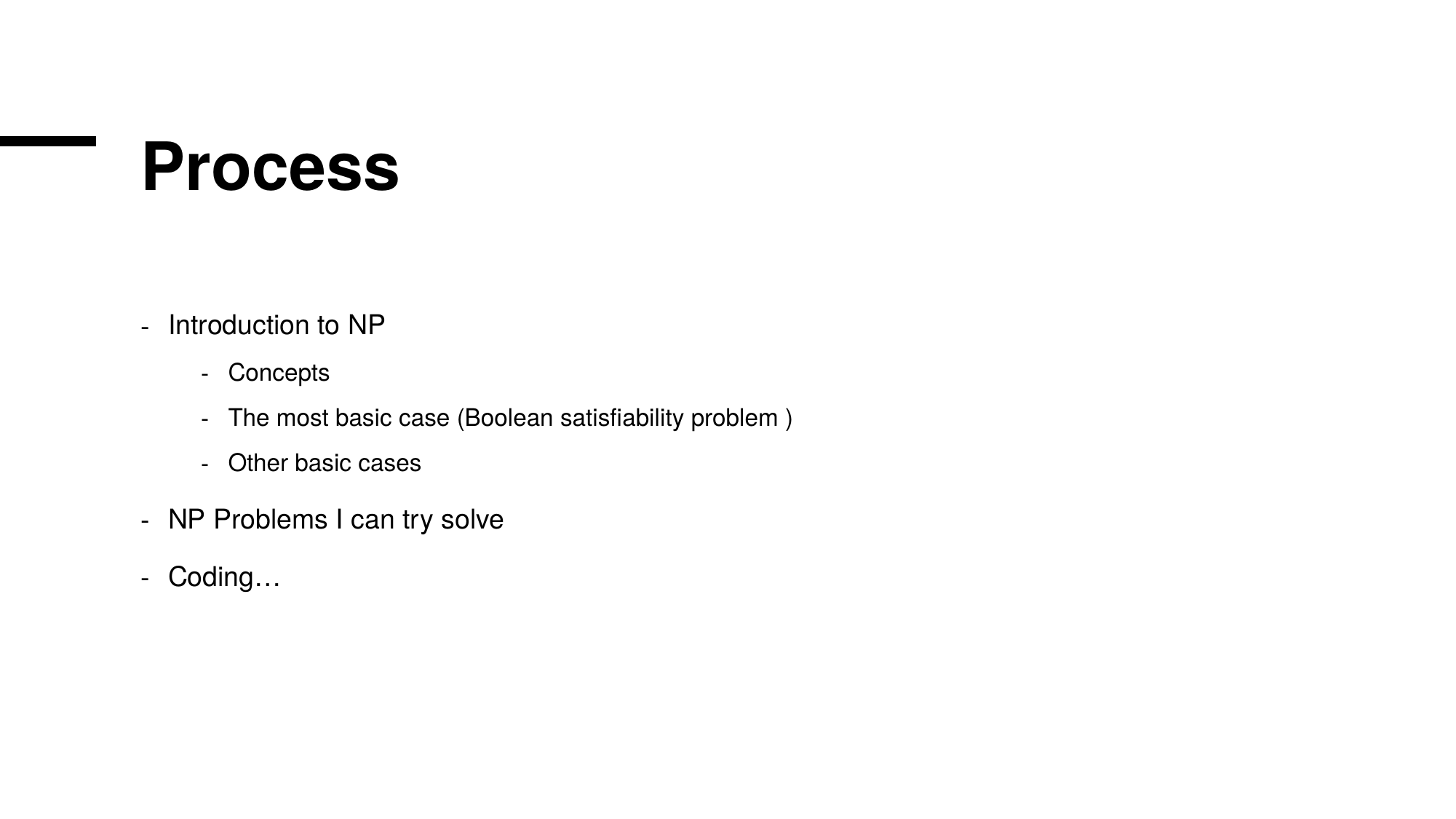

# Process
Introduction to NP
Concepts
The most basic case (Boolean satisfiability problem )
Other basic cases
NP Problems I can try solve
Coding…